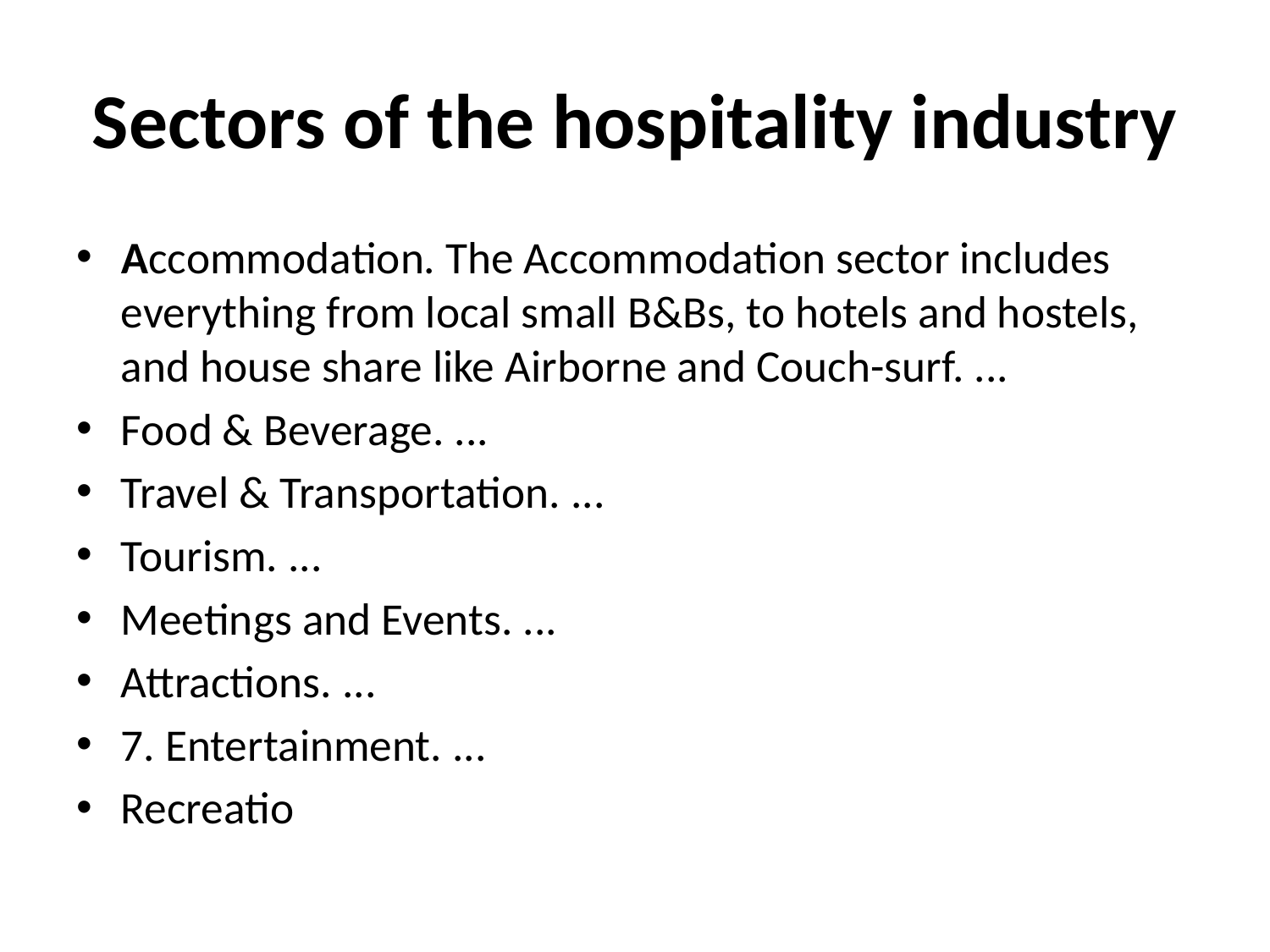

# Sectors of the hospitality industry
Accommodation. The Accommodation sector includes everything from local small B&Bs, to hotels and hostels, and house share like Airborne and Couch-surf. ...
Food & Beverage. ...
Travel & Transportation. ...
Tourism. ...
Meetings and Events. ...
Attractions. ...
7. Entertainment. ...
Recreatio